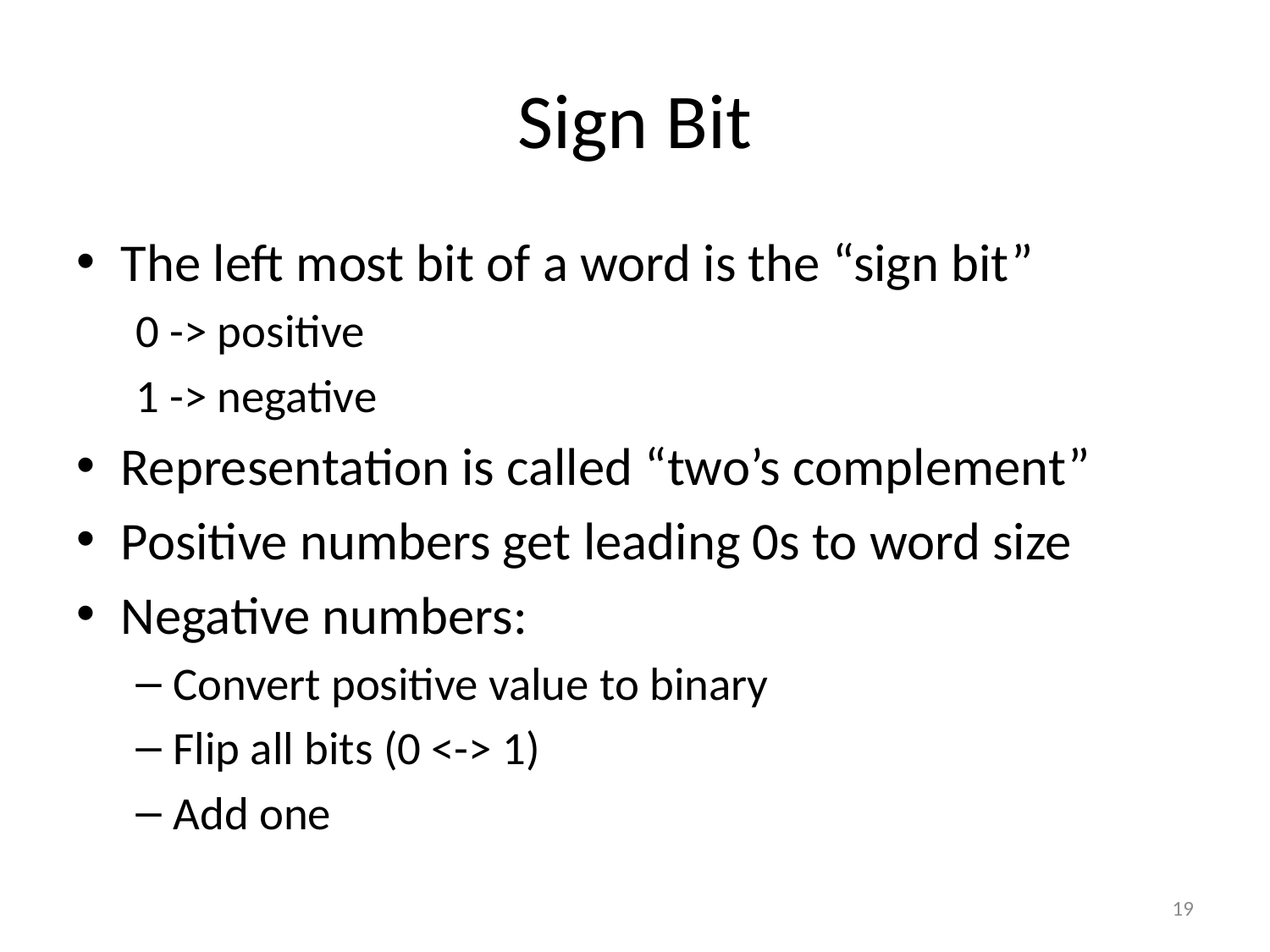

# Sign Bit
The left most bit of a word is the “sign bit”
0 -> positive
1 -> negative
Representation is called “two’s complement”
Positive numbers get leading 0s to word size
Negative numbers:
Convert positive value to binary
Flip all bits (0 <-> 1)
Add one
19